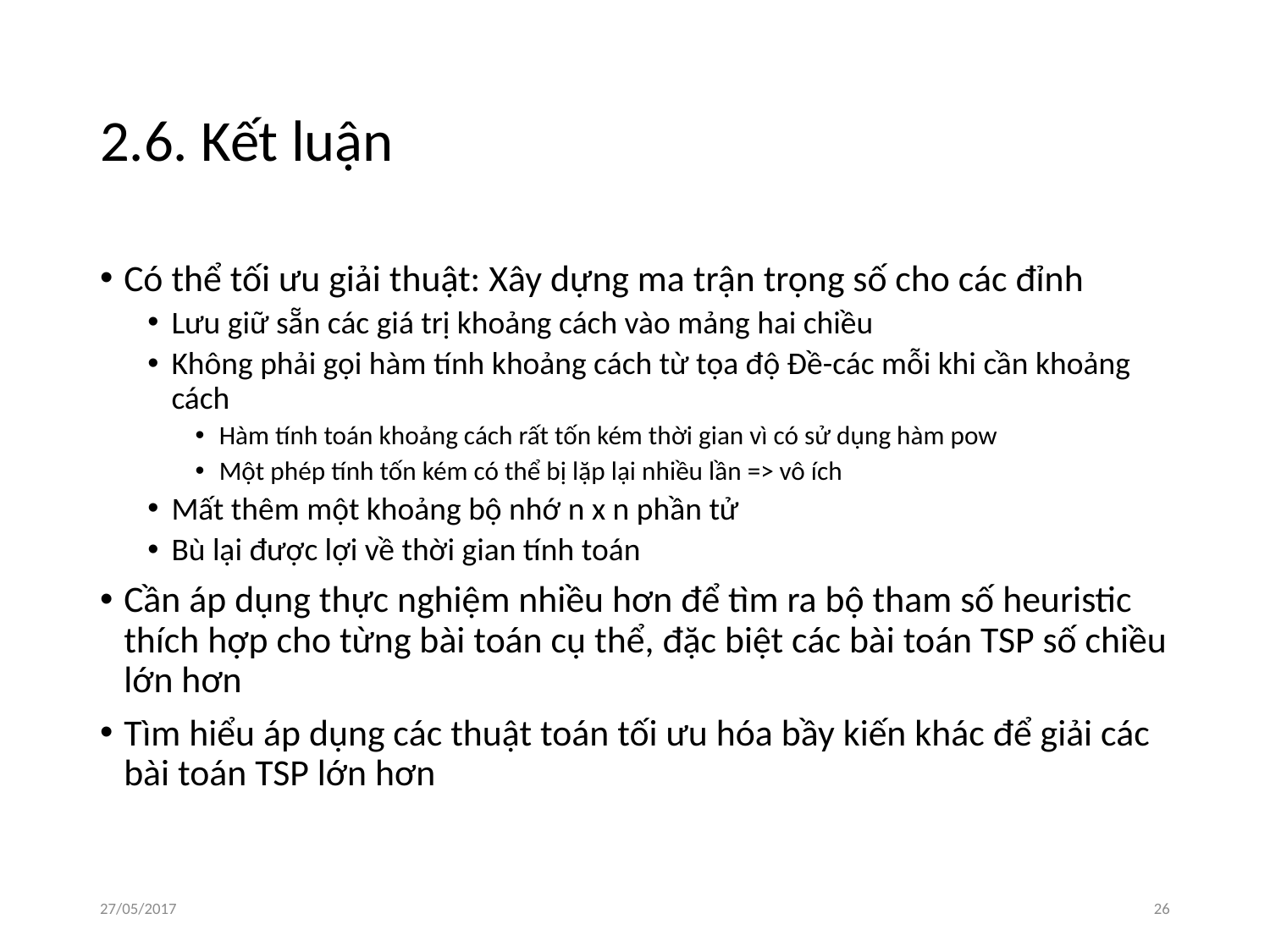

# 2.6. Kết luận
Có thể tối ưu giải thuật: Xây dựng ma trận trọng số cho các đỉnh
Lưu giữ sẵn các giá trị khoảng cách vào mảng hai chiều
Không phải gọi hàm tính khoảng cách từ tọa độ Đề-các mỗi khi cần khoảng cách
Hàm tính toán khoảng cách rất tốn kém thời gian vì có sử dụng hàm pow
Một phép tính tốn kém có thể bị lặp lại nhiều lần => vô ích
Mất thêm một khoảng bộ nhớ n x n phần tử
Bù lại được lợi về thời gian tính toán
Cần áp dụng thực nghiệm nhiều hơn để tìm ra bộ tham số heuristic thích hợp cho từng bài toán cụ thể, đặc biệt các bài toán TSP số chiều lớn hơn
Tìm hiểu áp dụng các thuật toán tối ưu hóa bầy kiến khác để giải các bài toán TSP lớn hơn
27/05/2017
26